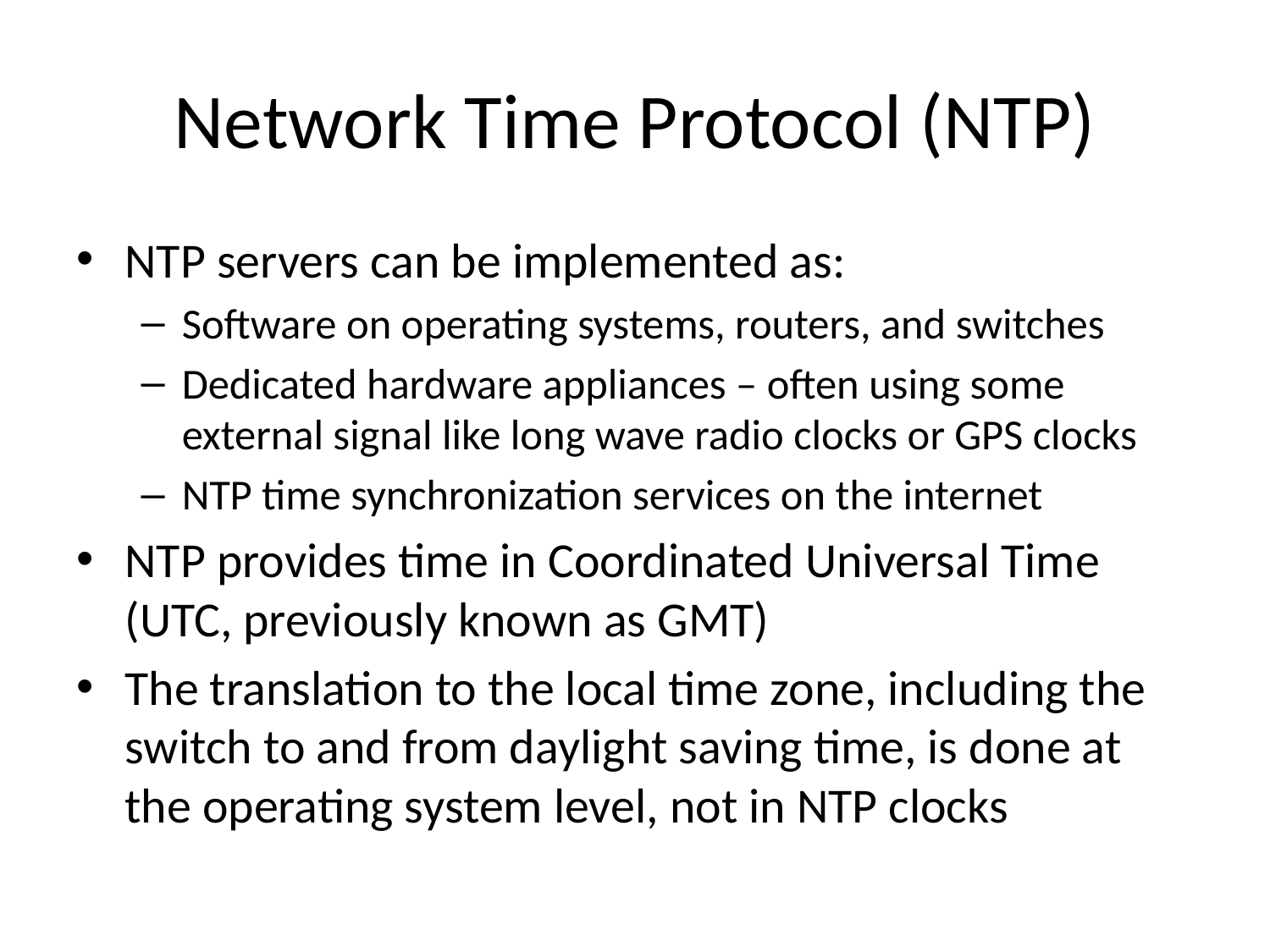

# Network Time Protocol (NTP)
NTP servers can be implemented as:
Software on operating systems, routers, and switches
Dedicated hardware appliances – often using some external signal like long wave radio clocks or GPS clocks
NTP time synchronization services on the internet
NTP provides time in Coordinated Universal Time (UTC, previously known as GMT)
The translation to the local time zone, including the switch to and from daylight saving time, is done at the operating system level, not in NTP clocks